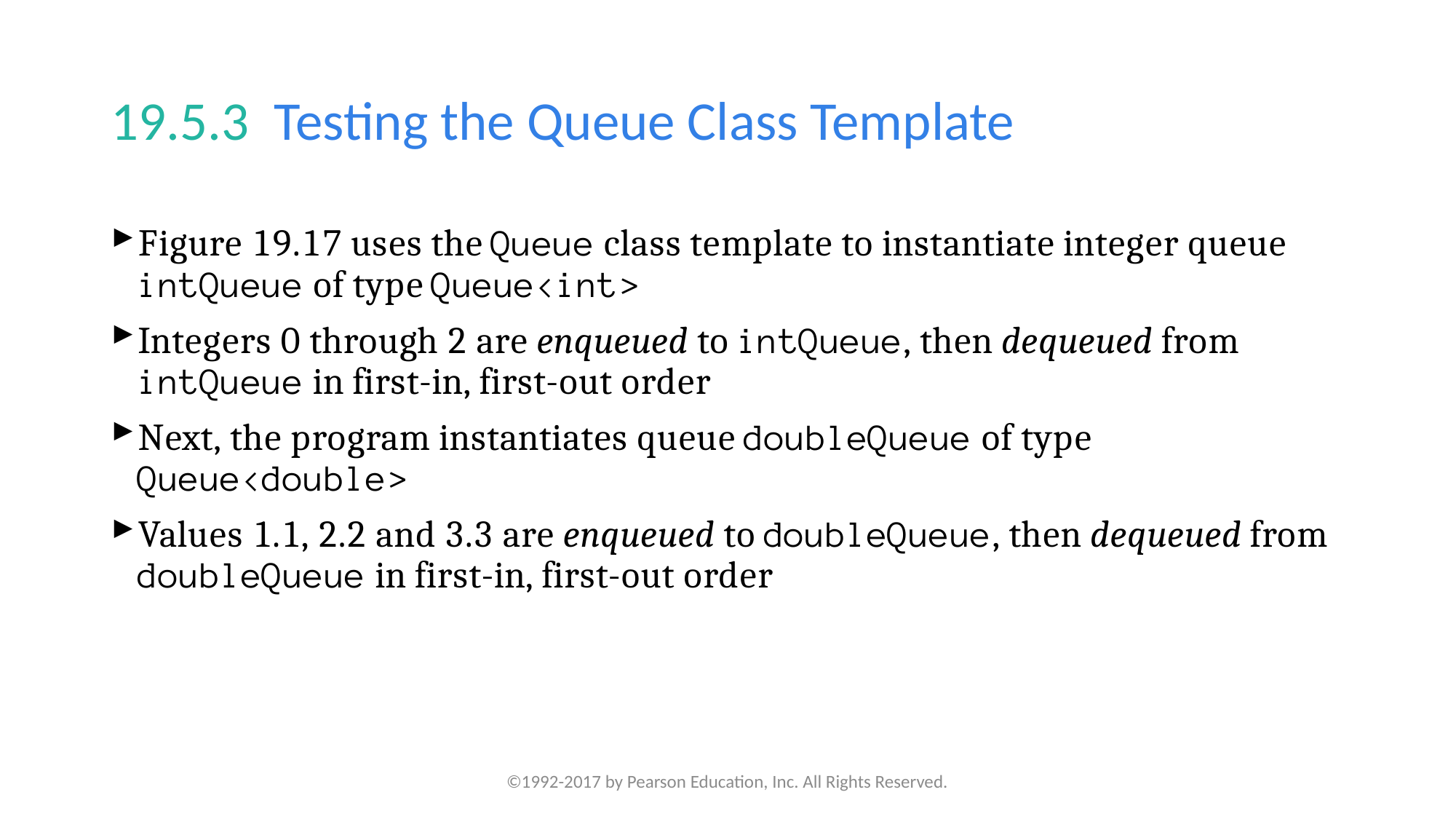

# 19.5.3  Testing the Queue Class Template
Figure 19.17 uses the Queue class template to instantiate integer queue intQueue of type Queue<int>
Integers 0 through 2 are enqueued to intQueue, then dequeued from intQueue in first-in, first-out order
Next, the program instantiates queue doubleQueue of type Queue<double>
Values 1.1, 2.2 and 3.3 are enqueued to doubleQueue, then dequeued from doubleQueue in first-in, first-out order
©1992-2017 by Pearson Education, Inc. All Rights Reserved.